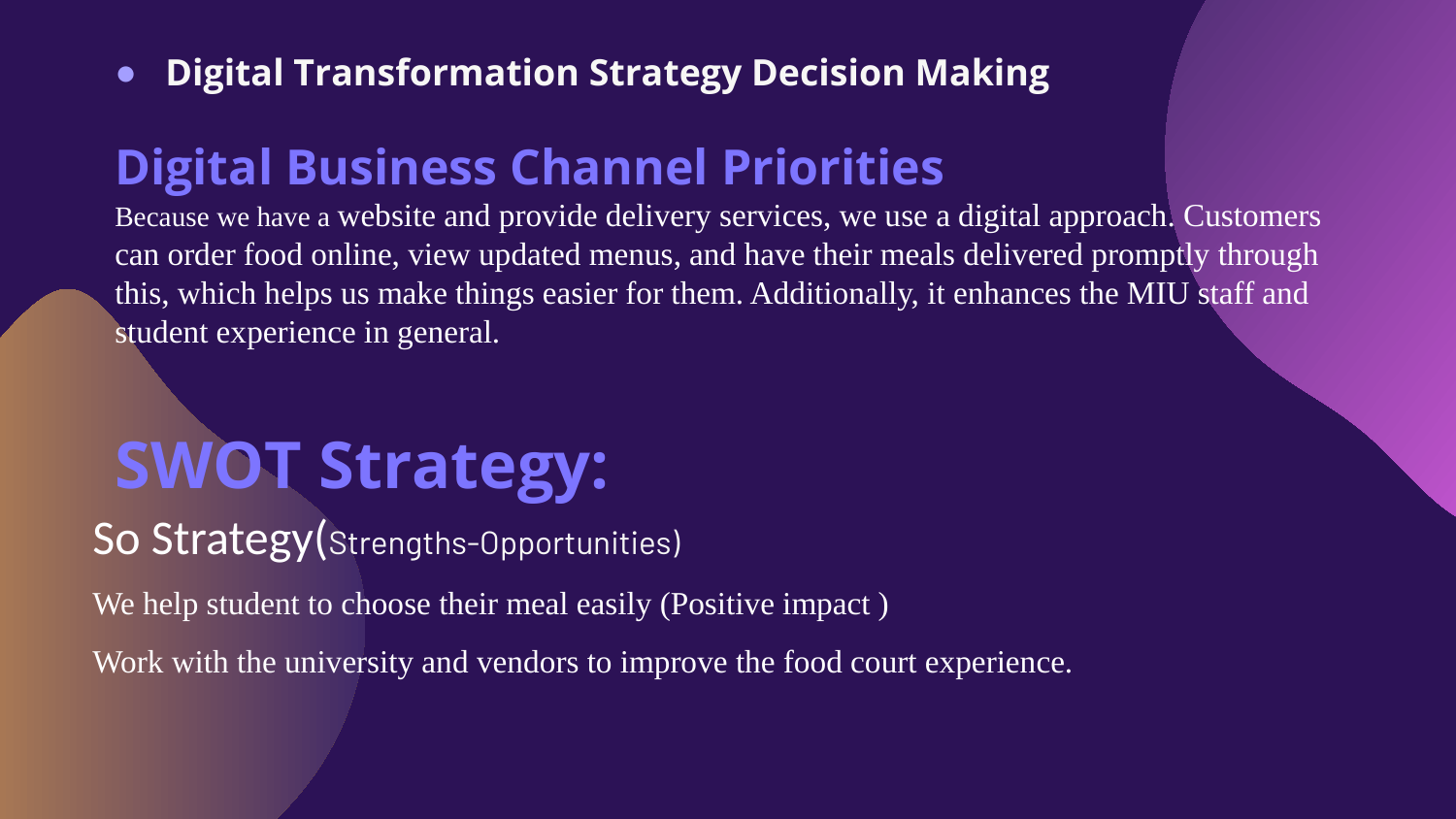

Digital Transformation Strategy Decision Making

Digital Business Channel Priorities
Because we have a website and provide delivery services, we use a digital approach. Customers can order food online, view updated menus, and have their meals delivered promptly through this, which helps us make things easier for them. Additionally, it enhances the MIU staff and student experience in general.

SWOT Strategy:
So Strategy(Strengths-Opportunities)
We help student to choose their meal easily (Positive impact )
Work with the university and vendors to improve the food court experience.